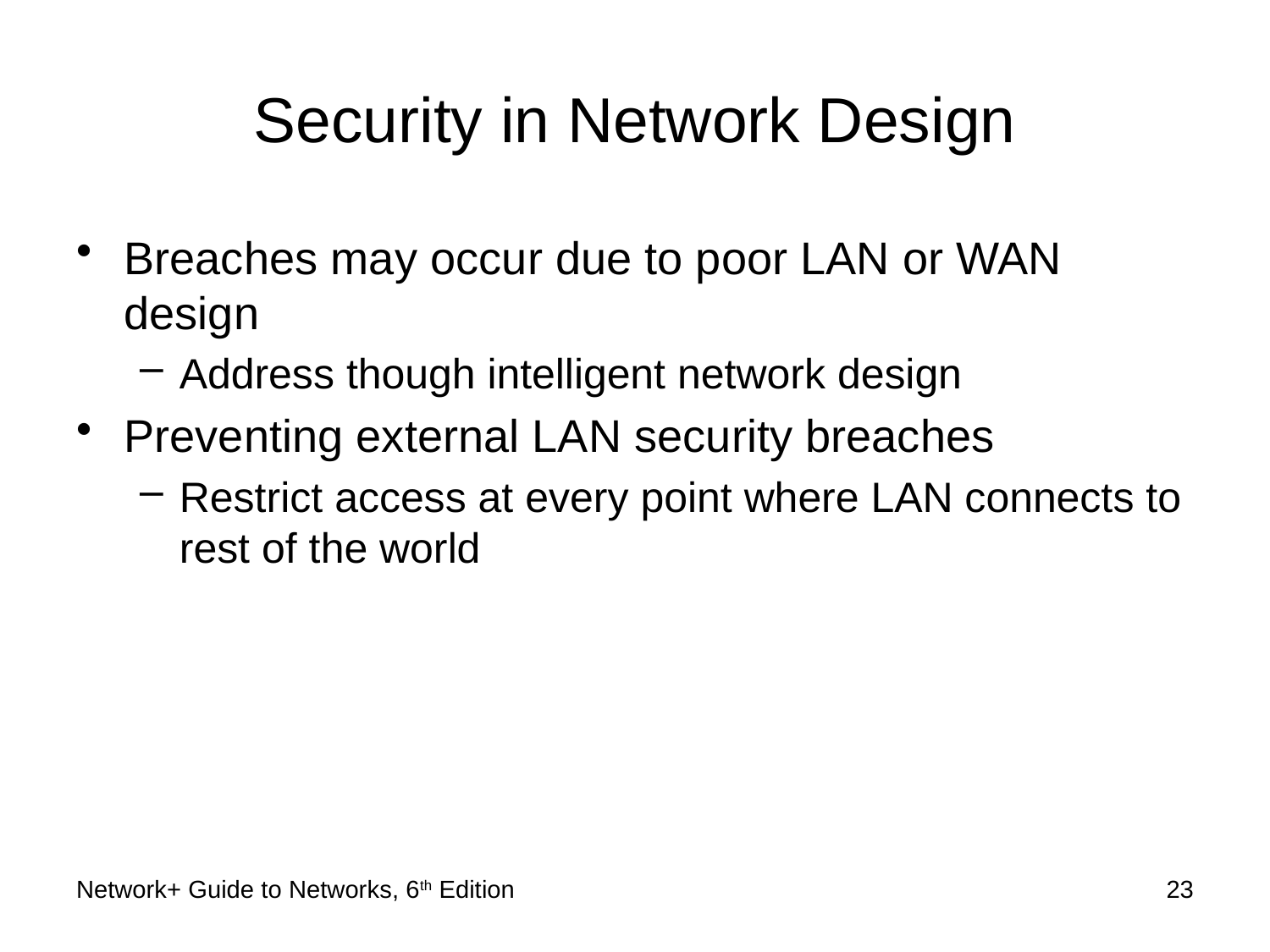

# Security in Network Design
Breaches may occur due to poor LAN or WAN design
Address though intelligent network design
Preventing external LAN security breaches
Restrict access at every point where LAN connects to rest of the world

Network+ Guide to Networks, 6th Edition
23